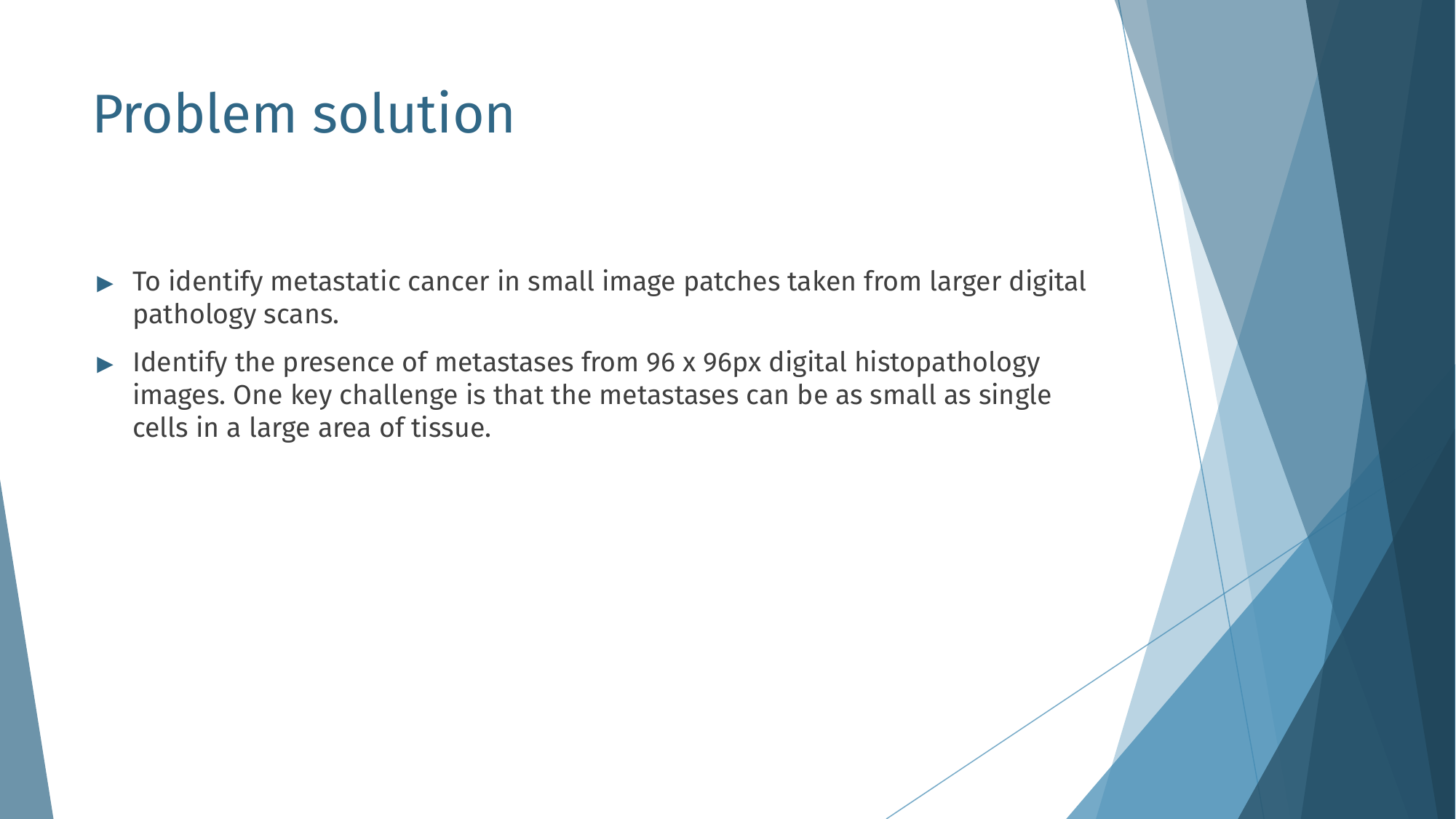

# Problem solution
To identify metastatic cancer in small image patches taken from larger digital pathology scans.
Identify the presence of metastases from 96 x 96px digital histopathology images. One key challenge is that the metastases can be as small as single cells in a large area of tissue.